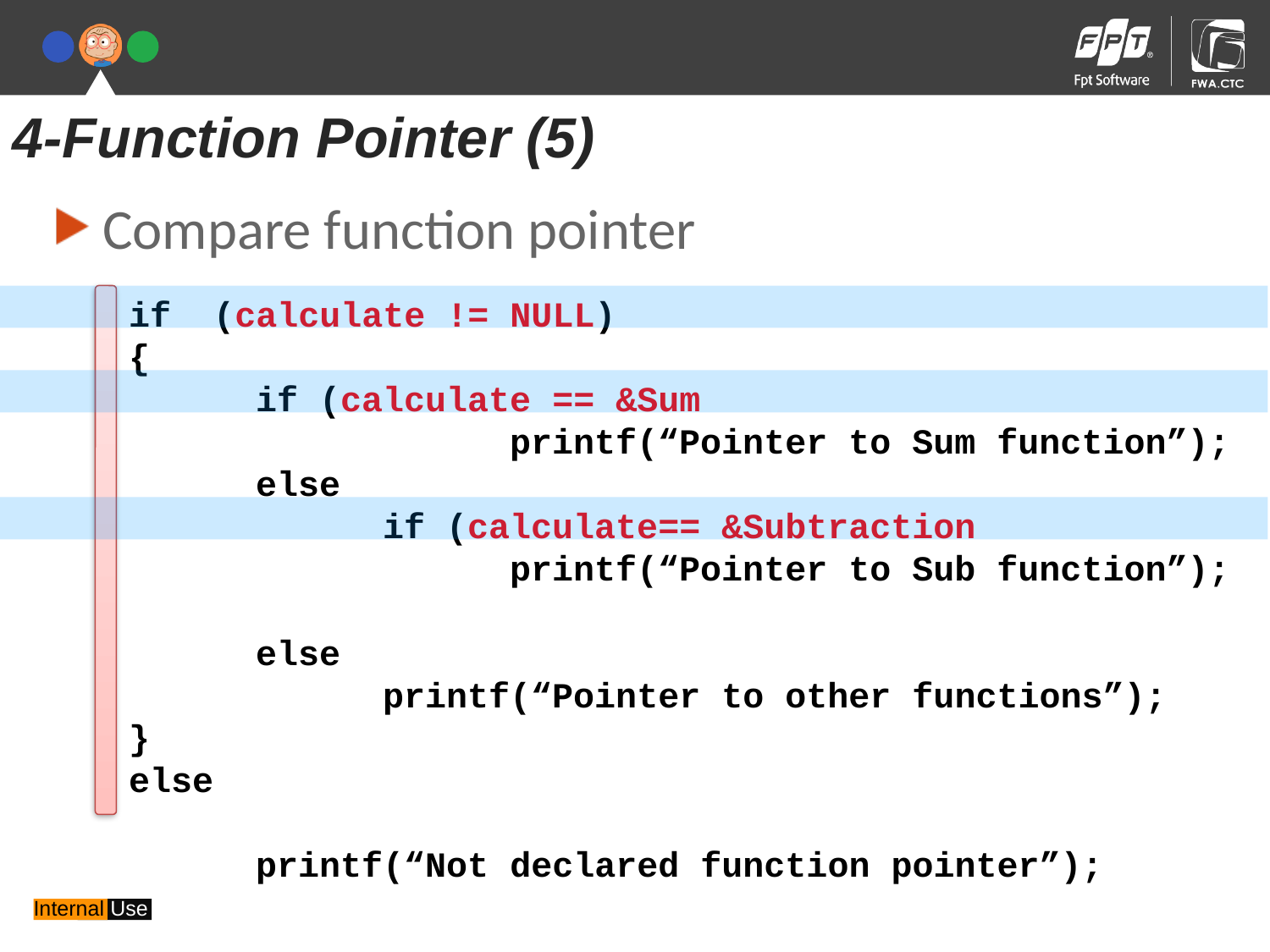

4-Function Pointer (5)
Compare function pointer

if  (calculate != NULL)
{
	if (calculate == &Sum
			printf(“Pointer to Sum function”);
	else
		if (calculate== &Subtraction
			printf(“Pointer to Sub function”);
	else
		printf(“Pointer to other functions”);
}
else

	printf(“Not declared function pointer”);